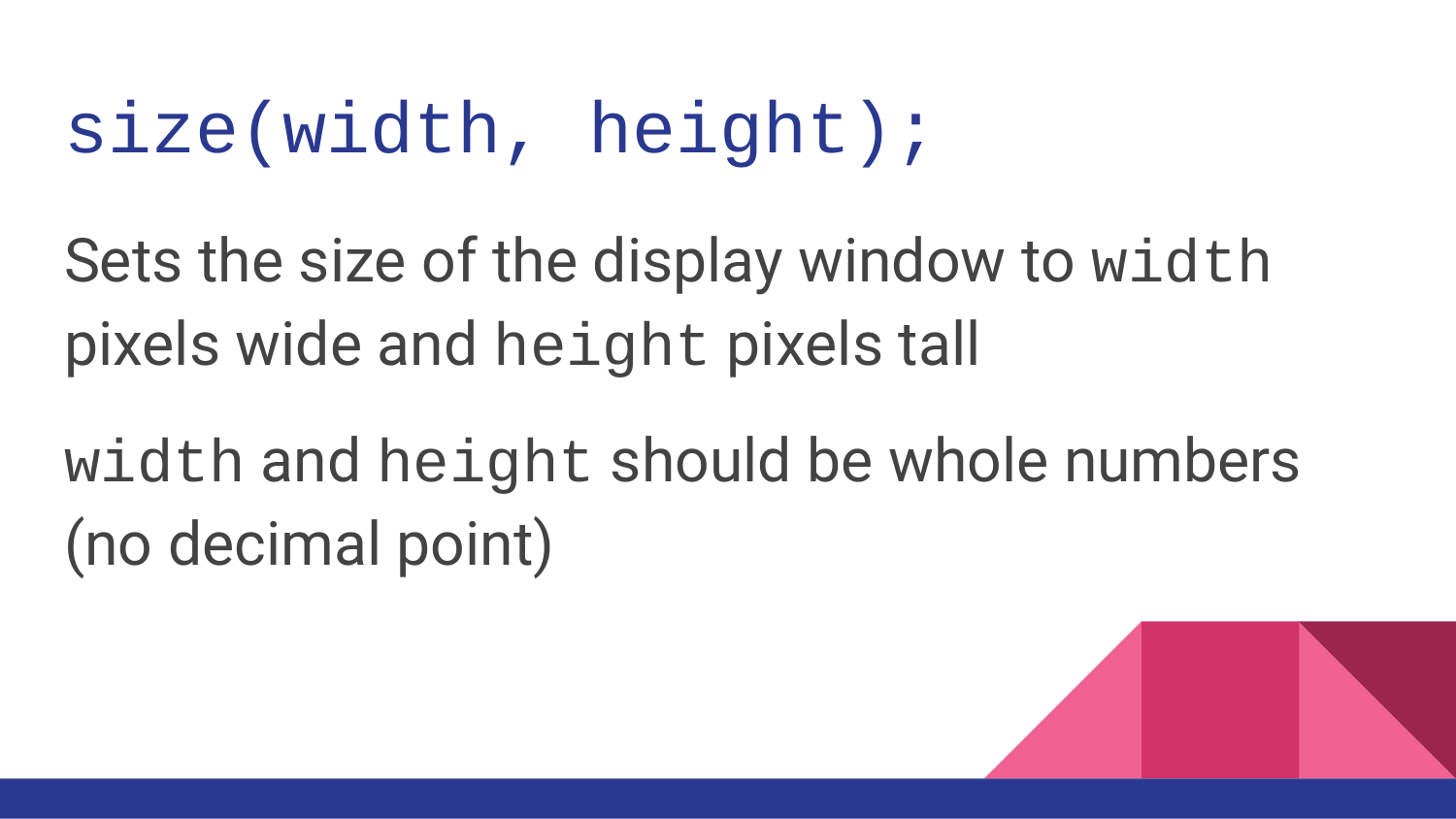

# size(width, height);
Sets the size of the display window to width pixels wide and height pixels tall
width and height should be whole numbers (no decimal point)